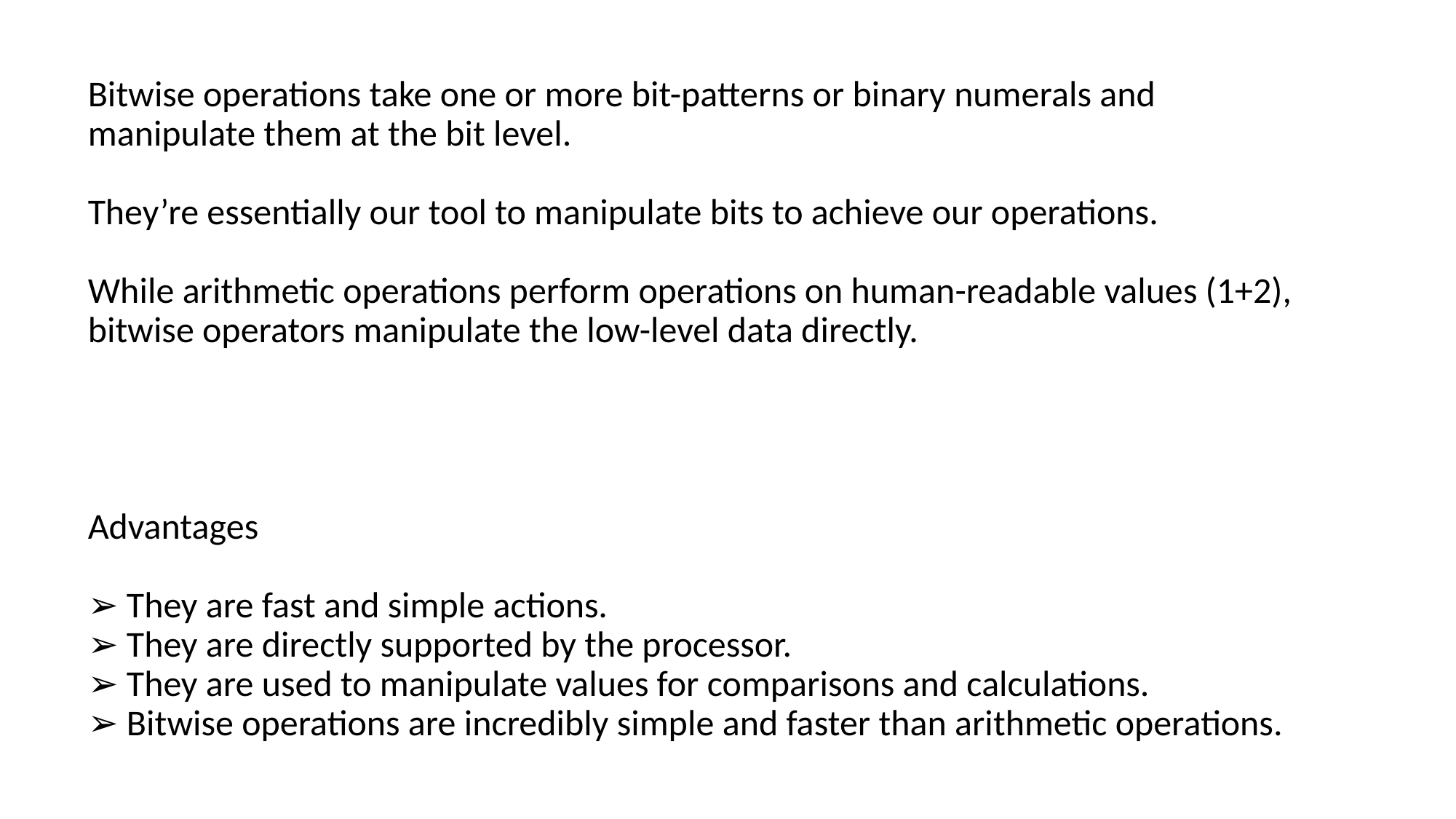

# Bitwise operations take one or more bit-patterns or binary numerals and manipulate them at the bit level. They’re essentially our tool to manipulate bits to achieve our operations. While arithmetic operations perform operations on human-readable values (1+2), bitwise operators manipulate the low-level data directly. Advantages ➢ They are fast and simple actions. ➢ They are directly supported by the processor. ➢ They are used to manipulate values for comparisons and calculations. ➢ Bitwise operations are incredibly simple and faster than arithmetic operations.